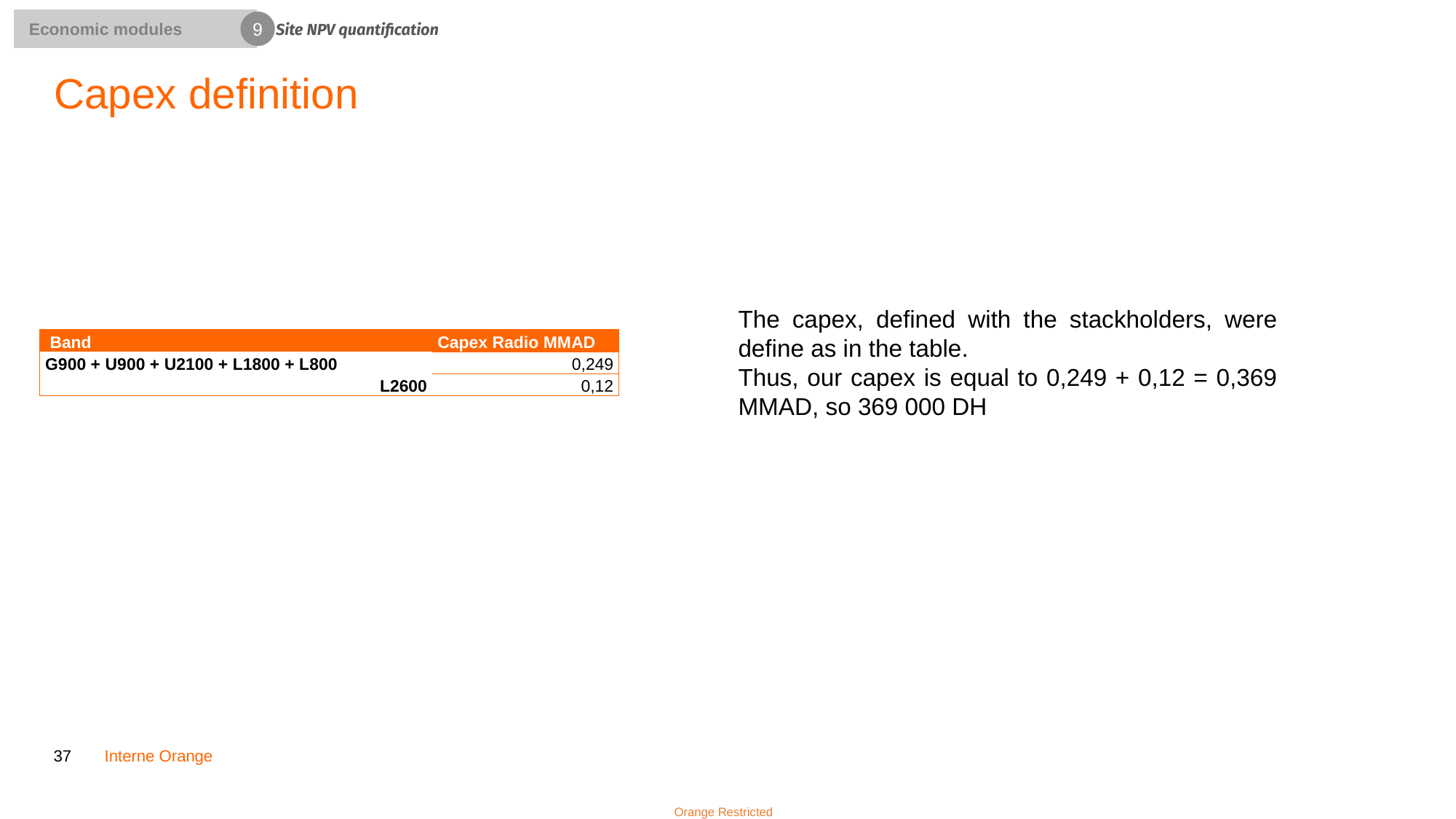

Site NPV quantification

 Economic modules
9
7

# Capex definition
The capex, defined with the stackholders, were define as in the table.
Thus, our capex is equal to 0,249 + 0,12 = 0,369 MMAD, so 369 000 DH
| Band | Capex Radio MMAD |
| --- | --- |
| G900 + U900 + U2100 + L1800 + L800 | 0,249 |
| L2600 | 0,12 |